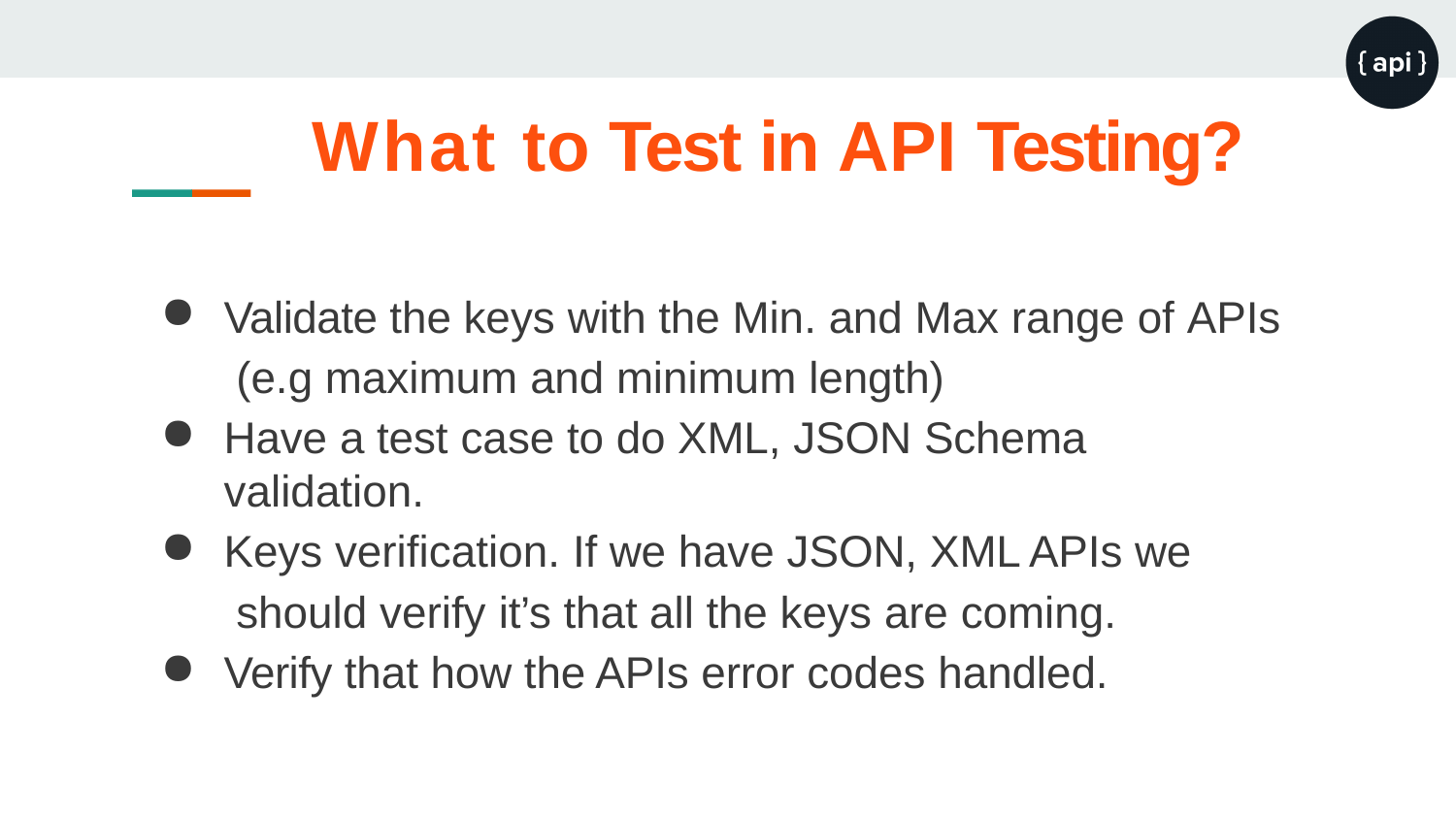

# What to Test in API Testing?
Validate the keys with the Min. and Max range of APIs  (e.g maximum and minimum length)
Have a test case to do XML, JSON Schema validation.
Keys verification. If we have JSON, XML APIs we  should verify it’s that all the keys are coming.
Verify that how the APIs error codes handled.